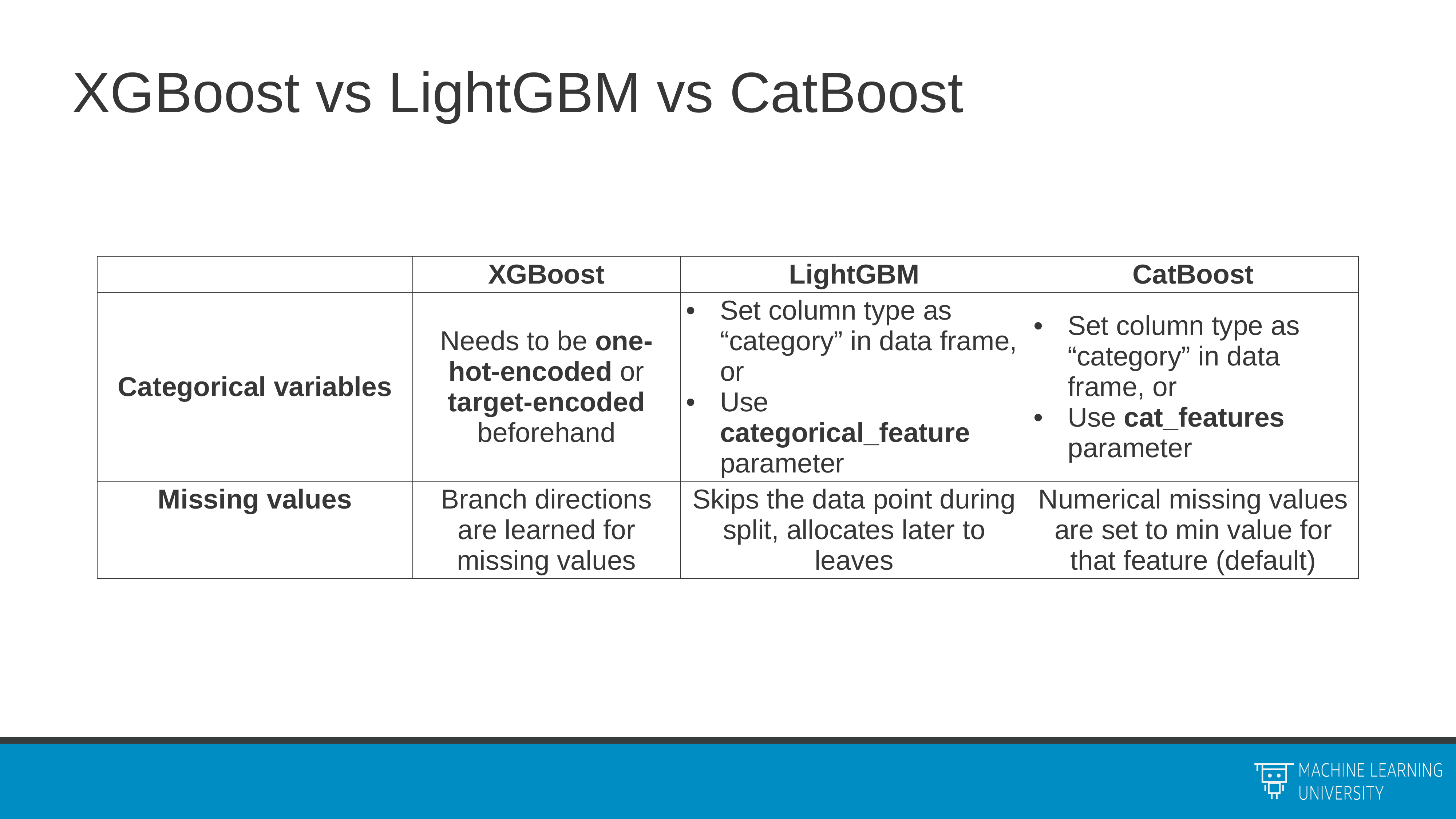

# XGBoost vs LightGBM vs CatBoost
|  | XGBoost | LightGBM | CatBoost |
| --- | --- | --- | --- |
| Categorical variables | Needs to be one-hot-encoded or target-encoded beforehand | Set column type as “category” in data frame, or Use categorical\_feature parameter | Set column type as “category” in data frame, or Use cat\_features parameter |
| Missing values | Branch directions are learned for missing values | Skips the data point during split, allocates later to leaves | Numerical missing values are set to min value for that feature (default) |